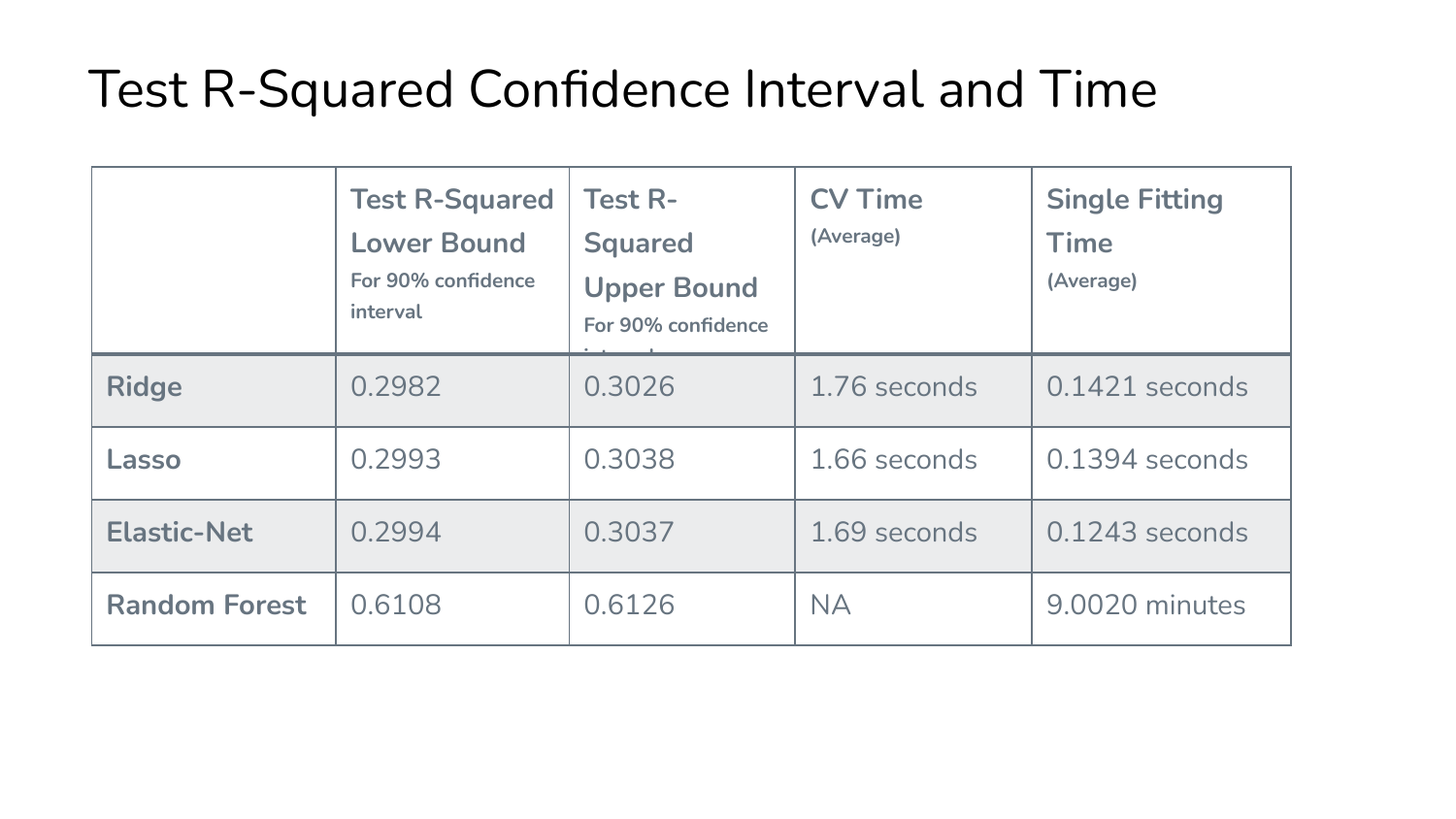

Test R-Squared Confidence Interval and Time

|  | Test R-Squared Lower Bound For 90% confidence interval | Test R-Squared Upper Bound For 90% confidence interval | CV Time (Average) | Single Fitting Time (Average) |
| --- | --- | --- | --- | --- |
| Ridge | 0.2982 | 0.3026 | 1.76 seconds | 0.1421 seconds |
| Lasso | 0.2993 | 0.3038 | 1.66 seconds | 0.1394 seconds |
| Elastic-Net | 0.2994 | 0.3037 | 1.69 seconds | 0.1243 seconds |
| Random Forest | 0.6108 | 0.6126 | NA | 9.0020 minutes |